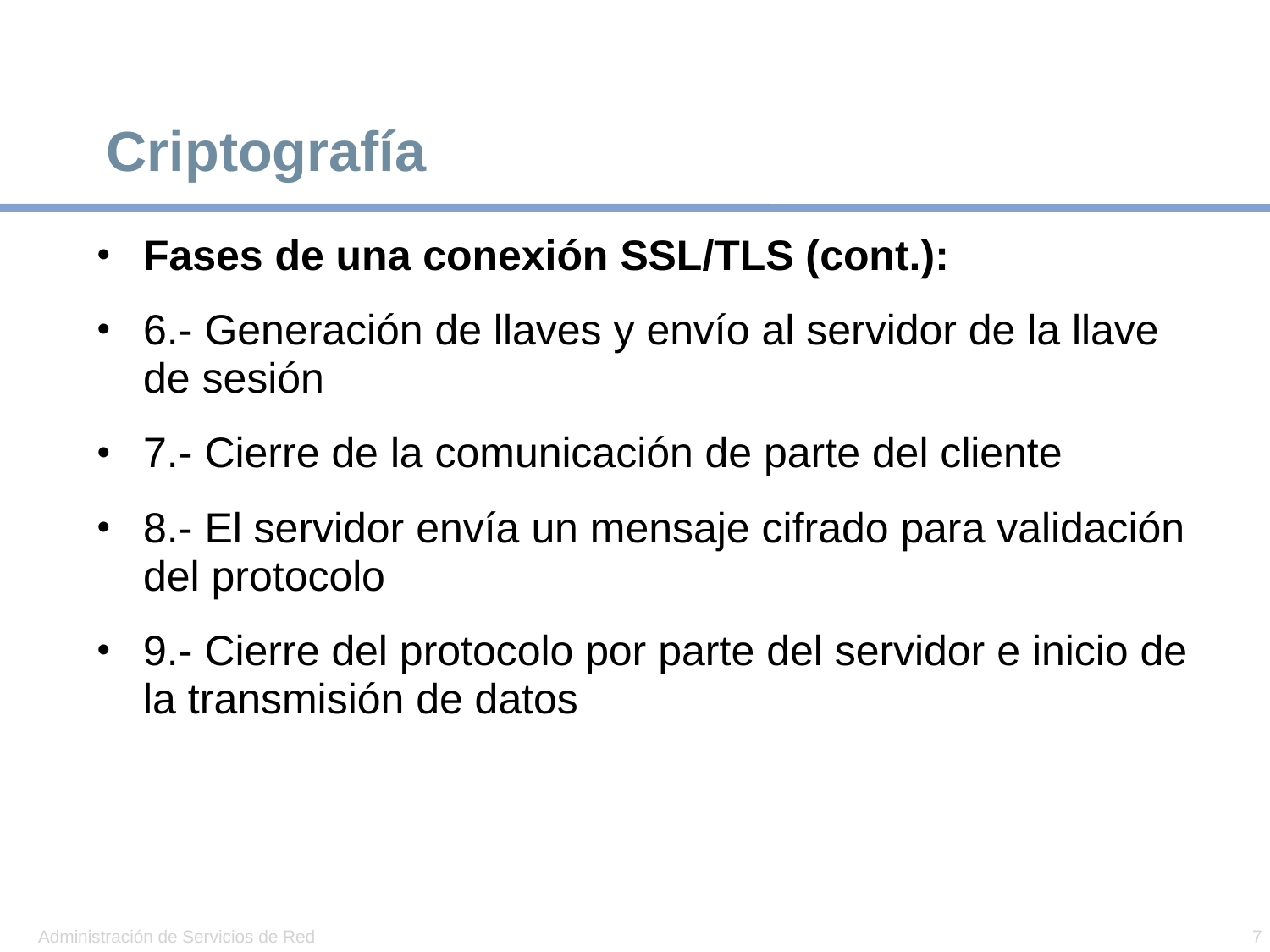

# Criptografía
Fases de una conexión SSL/TLS (cont.):
6.- Generación de llaves y envío al servidor de la llave de sesión
7.- Cierre de la comunicación de parte del cliente
8.- El servidor envía un mensaje cifrado para validación del protocolo
9.- Cierre del protocolo por parte del servidor e inicio de la transmisión de datos